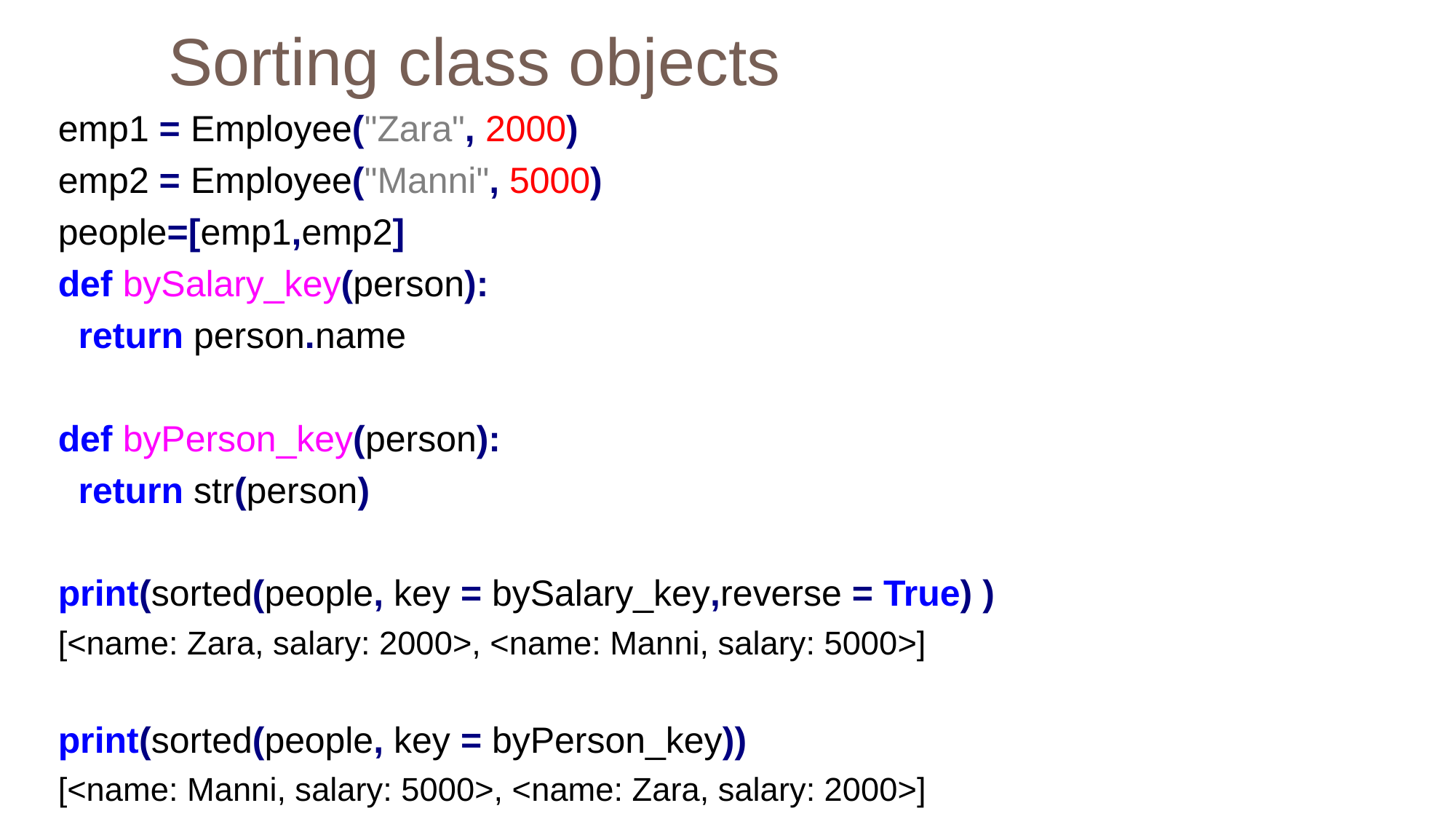

Sorting class objects
emp1 = Employee("Zara", 2000)
emp2 = Employee("Manni", 5000)
people=[emp1,emp2]
def bySalary_key(person):
  return person.name

def byPerson_key(person):
  return str(person)

print(sorted(people, key = bySalary_key,reverse = True) )
[<name: Zara, salary: 2000>, <name: Manni, salary: 5000>]

print(sorted(people, key = byPerson_key))
[<name: Manni, salary: 5000>, <name: Zara, salary: 2000>]